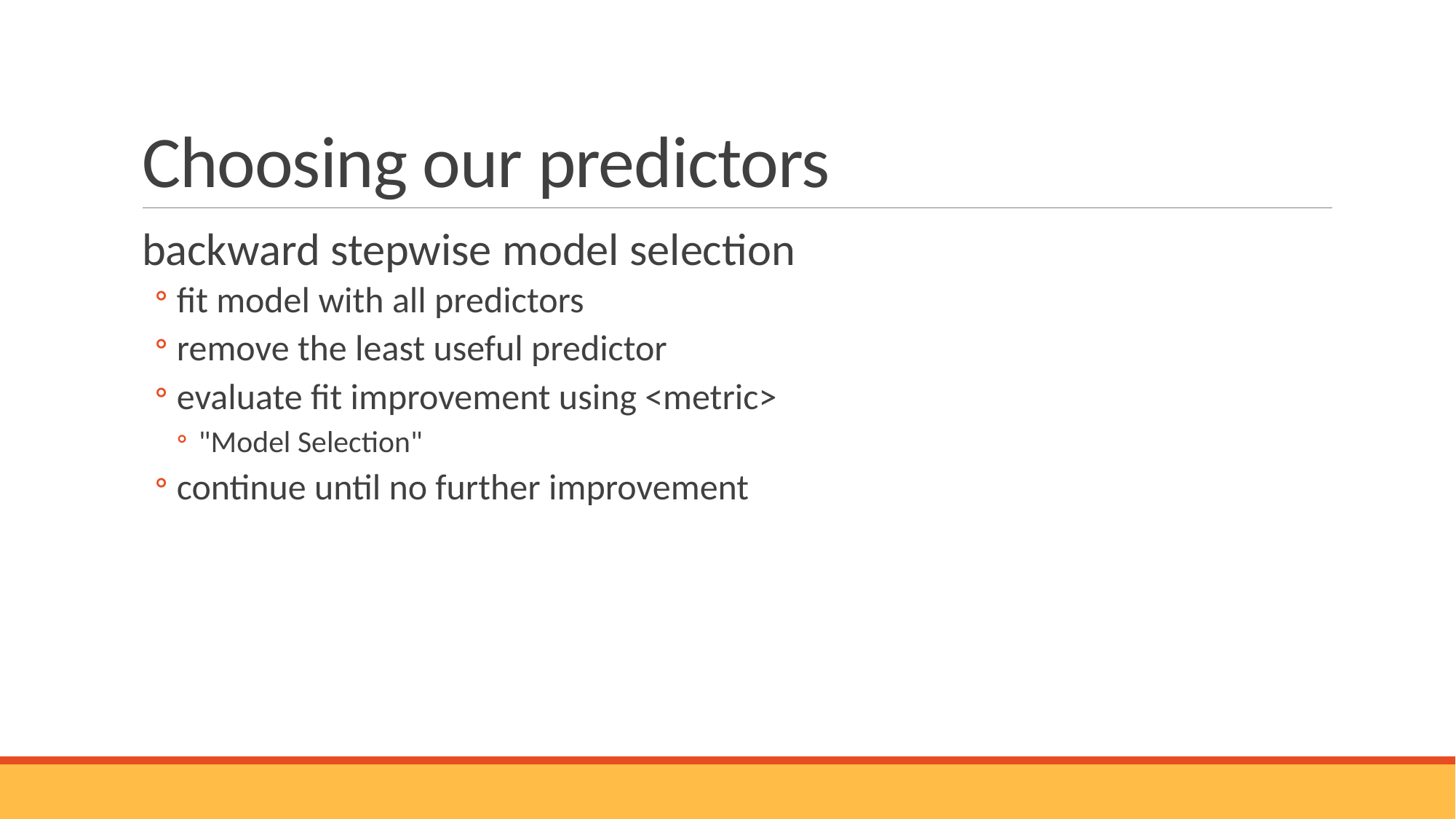

# Choosing our predictors
backward stepwise model selection
fit model with all predictors
remove the least useful predictor
evaluate fit improvement using <metric>
"Model Selection"
continue until no further improvement